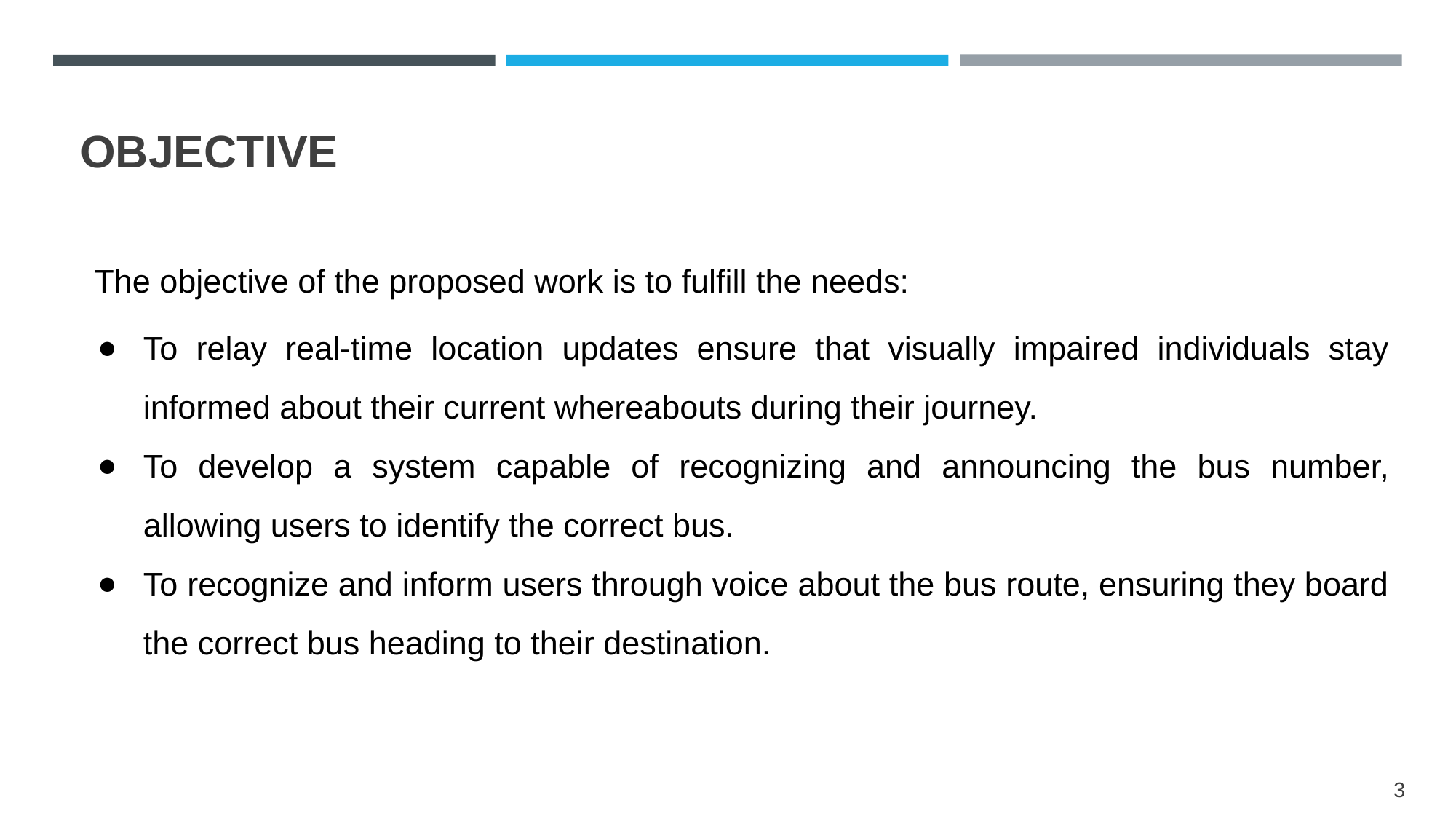

# OBJECTIVE
The objective of the proposed work is to fulfill the needs:
To relay real-time location updates ensure that visually impaired individuals stay informed about their current whereabouts during their journey.
To develop a system capable of recognizing and announcing the bus number, allowing users to identify the correct bus.
To recognize and inform users through voice about the bus route, ensuring they board the correct bus heading to their destination.
3